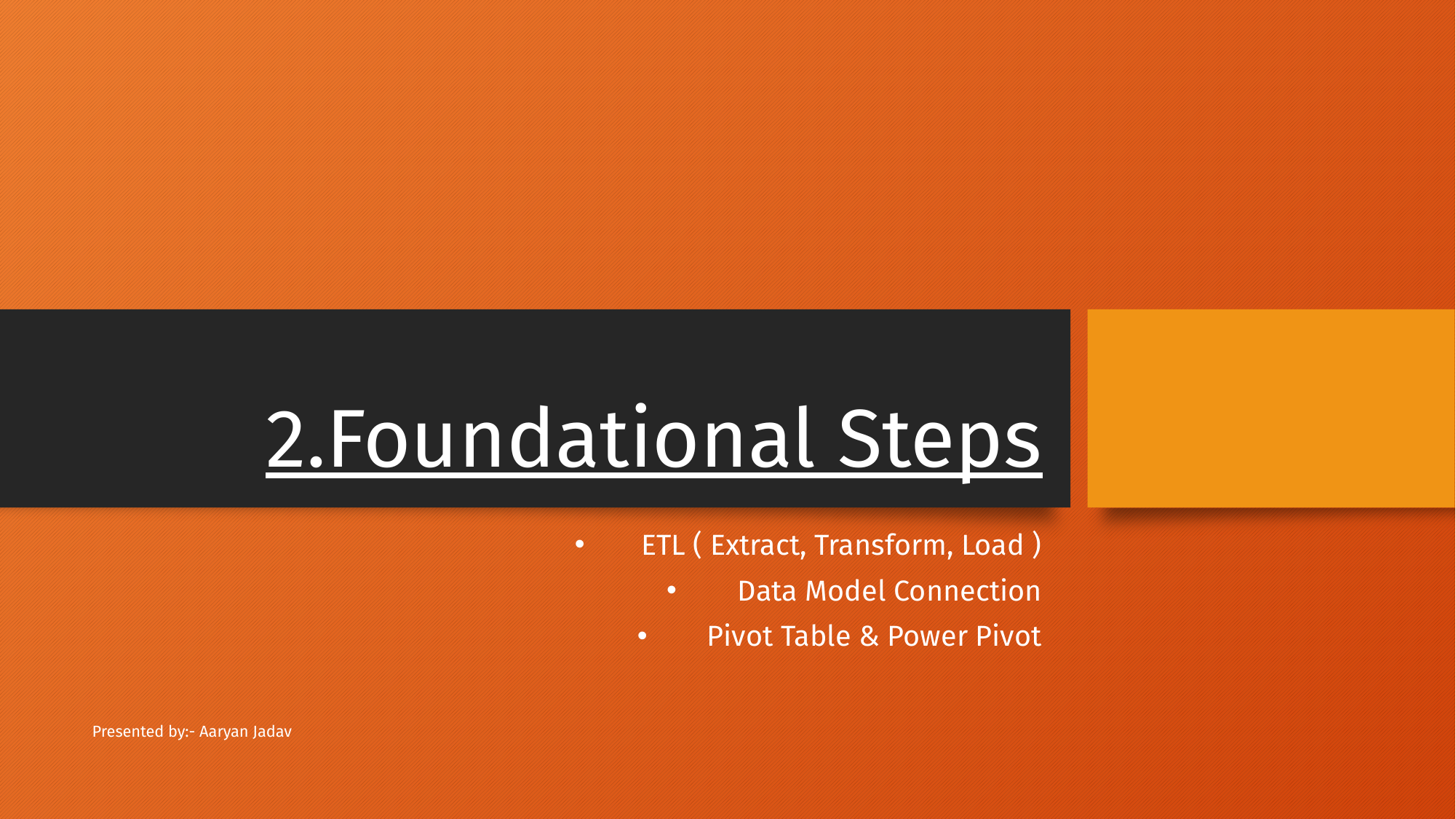

# 2.Foundational Steps
ETL ( Extract, Transform, Load )
Data Model Connection
Pivot Table & Power Pivot
Presented by:- Aaryan Jadav